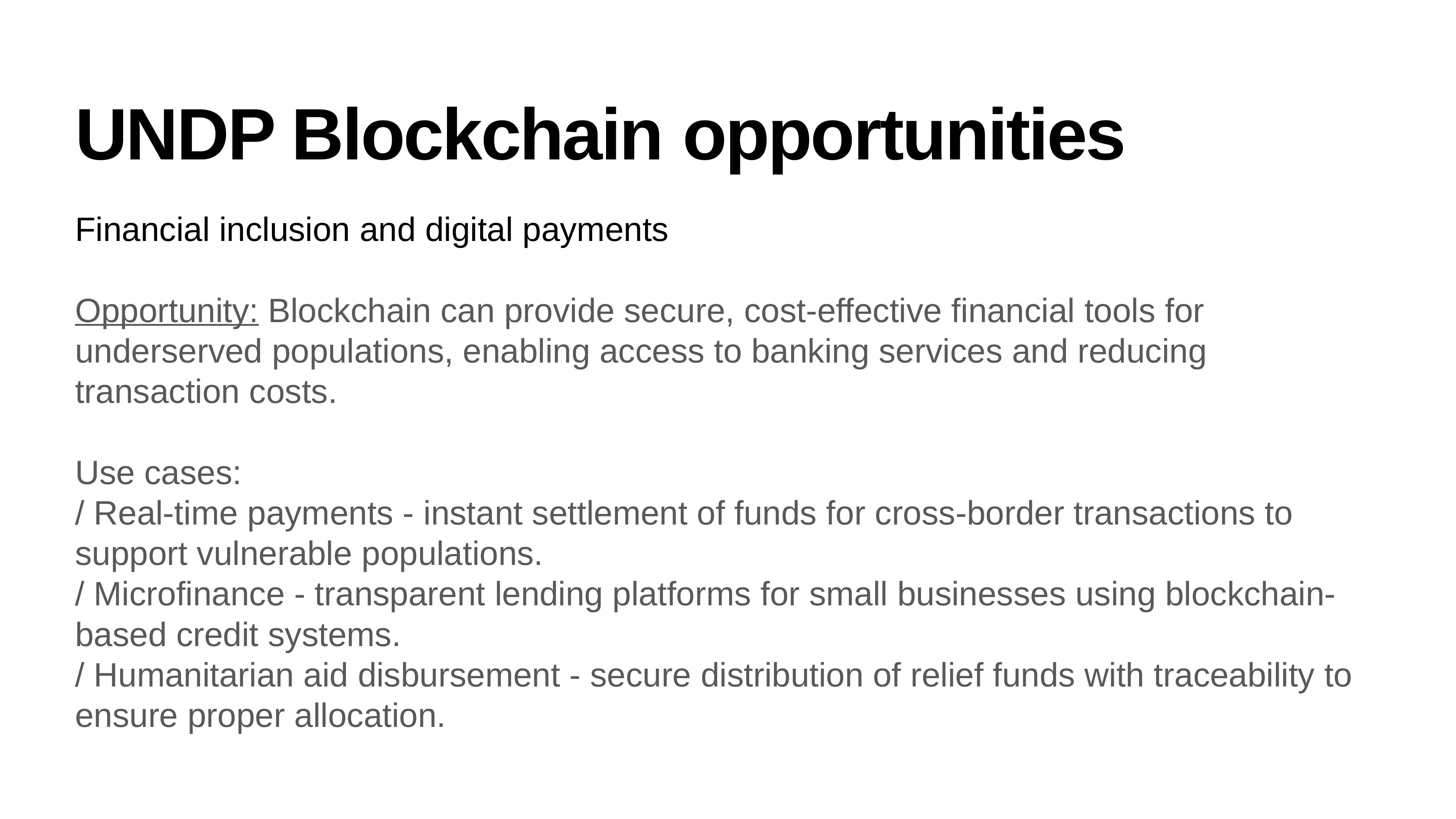

# UNDP Blockchain opportunities
Financial inclusion and digital payments

Opportunity: Blockchain can provide secure, cost-effective financial tools for underserved populations, enabling access to banking services and reducing transaction costs.

Use cases:
/ Real-time payments - instant settlement of funds for cross-border transactions to support vulnerable populations.
/ Microfinance - transparent lending platforms for small businesses using blockchain-based credit systems.
/ Humanitarian aid disbursement - secure distribution of relief funds with traceability to ensure proper allocation.